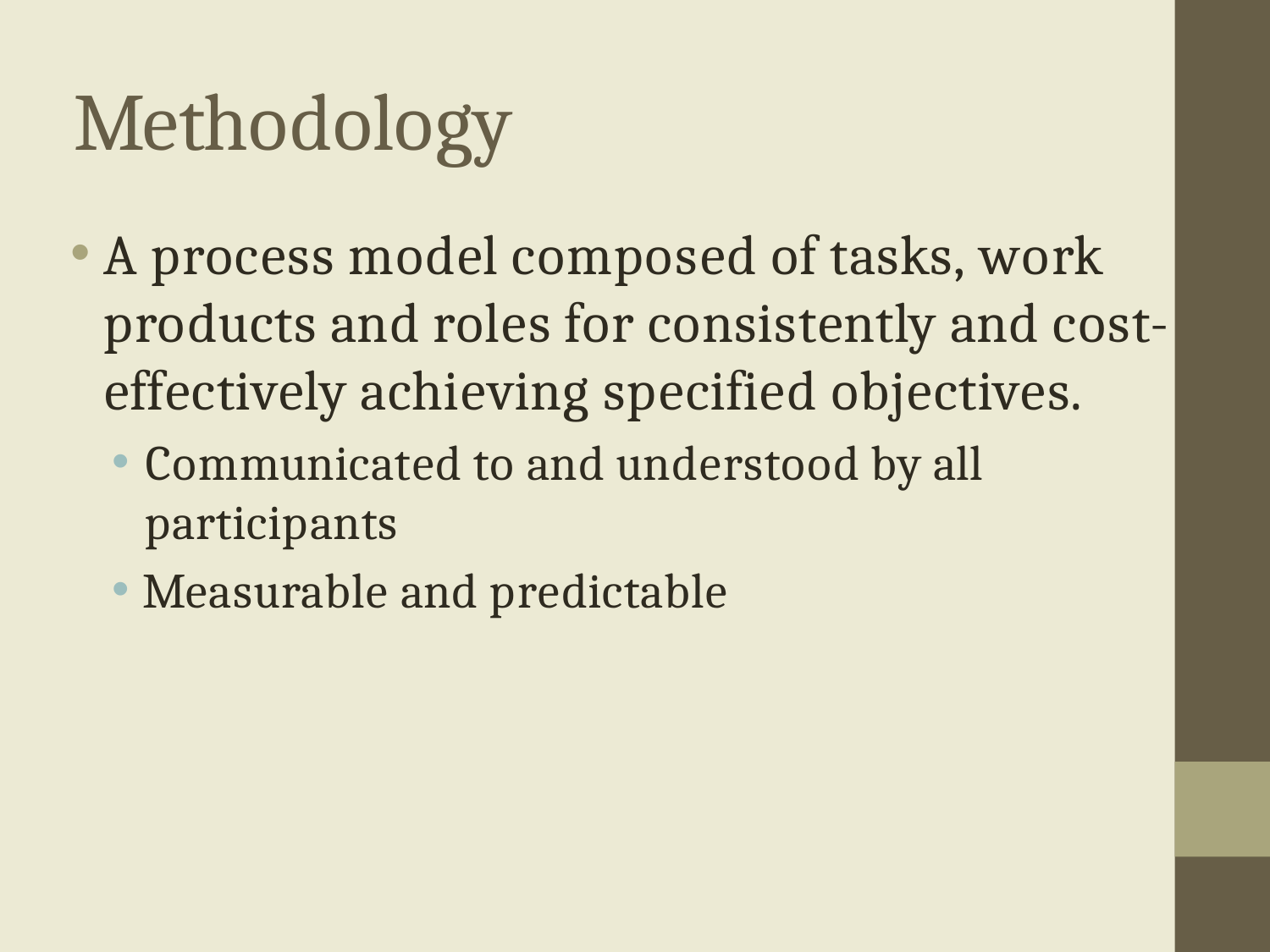

# Methodology
A process model composed of tasks, work products and roles for consistently and cost-effectively achieving specified objectives.
Communicated to and understood by all participants
Measurable and predictable